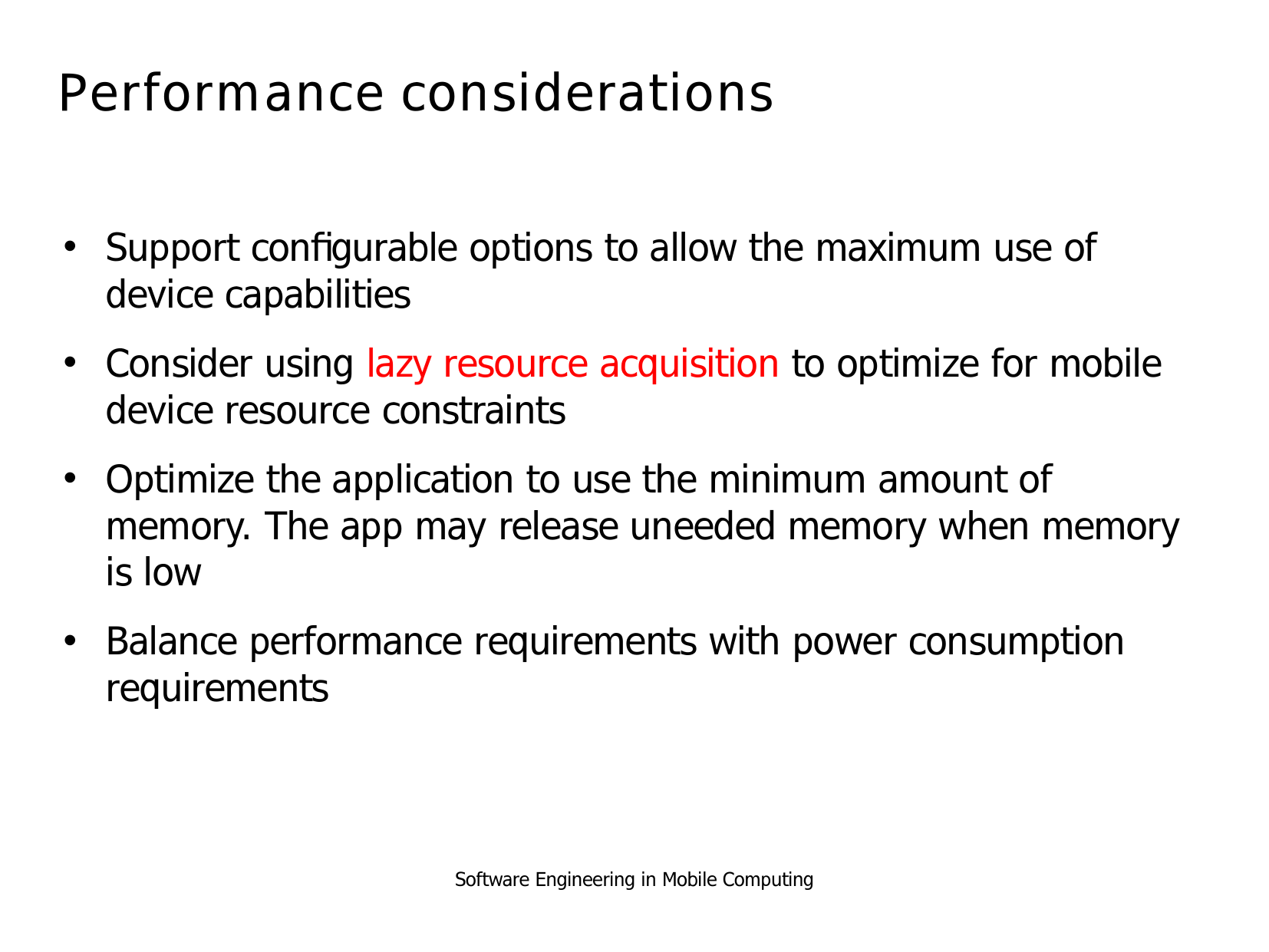

# Performance considerations
Support configurable options to allow the maximum use of device capabilities
Consider using lazy resource acquisition to optimize for mobile device resource constraints
Optimize the application to use the minimum amount of memory. The app may release uneeded memory when memory is low
Balance performance requirements with power consumption requirements
Software Engineering in Mobile Computing
19